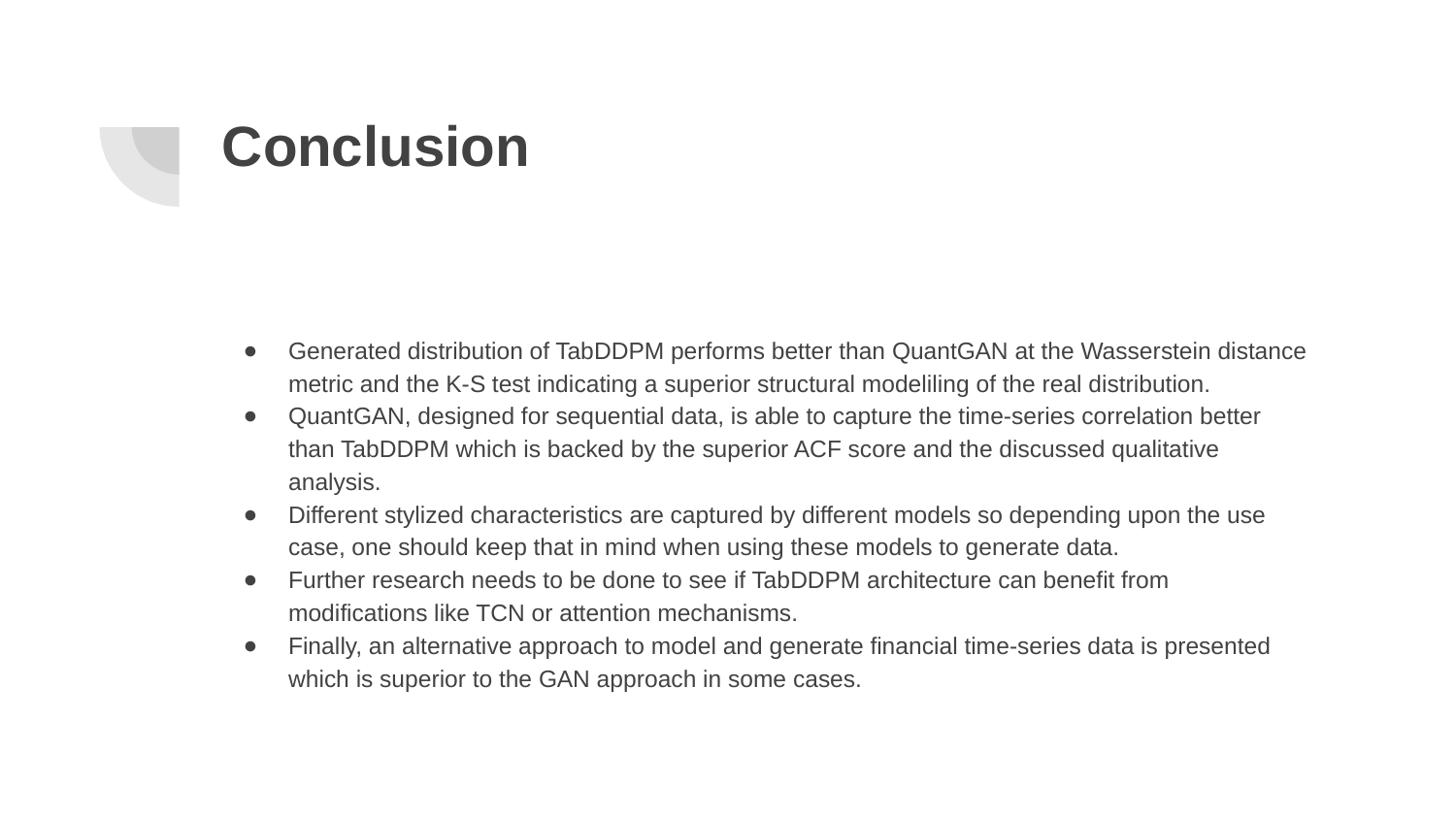

# Conclusion
Generated distribution of TabDDPM performs better than QuantGAN at the Wasserstein distance metric and the K-S test indicating a superior structural modeliling of the real distribution.
QuantGAN, designed for sequential data, is able to capture the time-series correlation better than TabDDPM which is backed by the superior ACF score and the discussed qualitative analysis.
Different stylized characteristics are captured by different models so depending upon the use case, one should keep that in mind when using these models to generate data.
Further research needs to be done to see if TabDDPM architecture can benefit from modifications like TCN or attention mechanisms.
Finally, an alternative approach to model and generate financial time-series data is presented which is superior to the GAN approach in some cases.